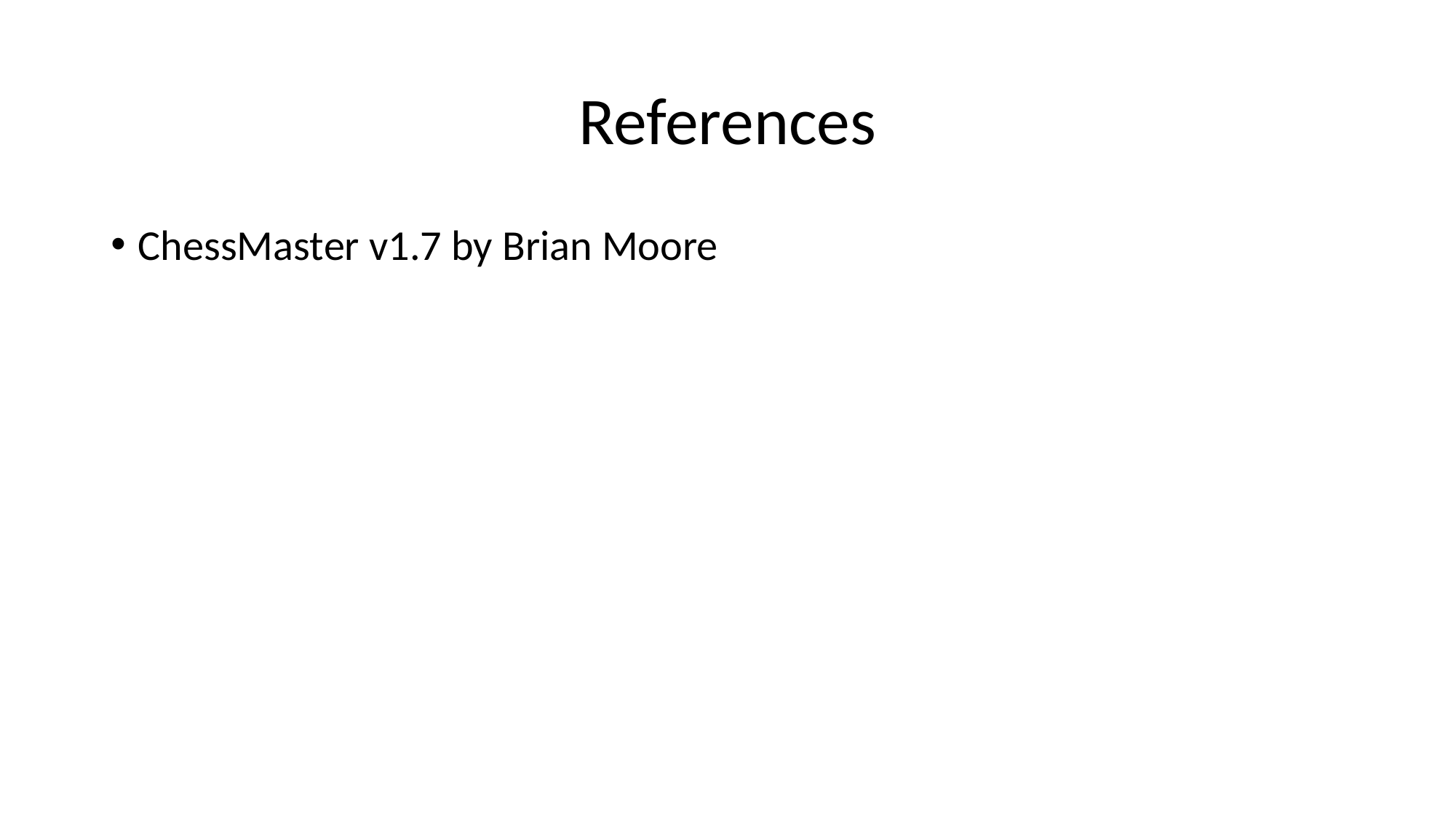

# References
ChessMaster v1.7 by Brian Moore